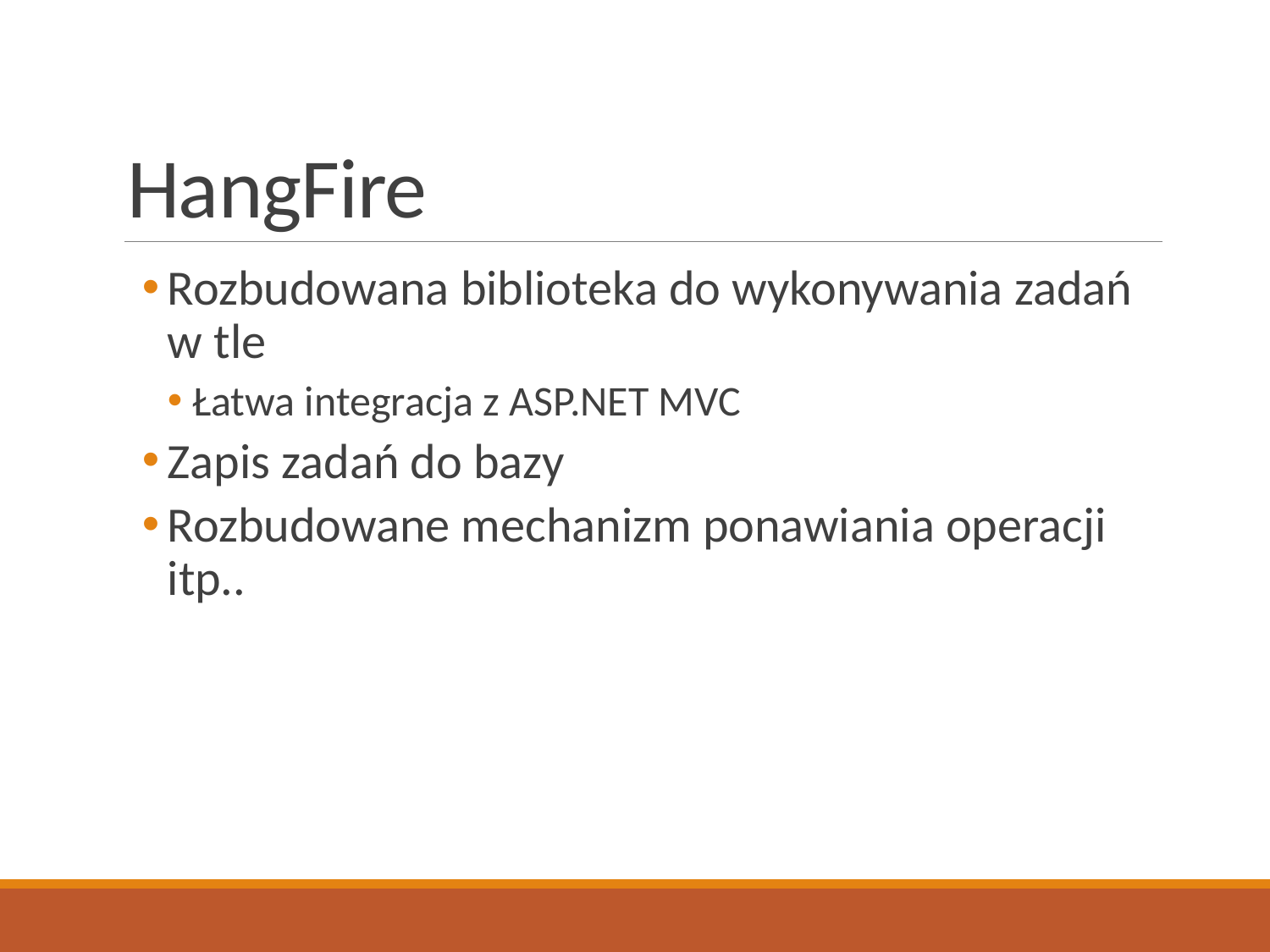

# HangFire
Rozbudowana biblioteka do wykonywania zadań w tle
Łatwa integracja z ASP.NET MVC
Zapis zadań do bazy
Rozbudowane mechanizm ponawiania operacji itp..